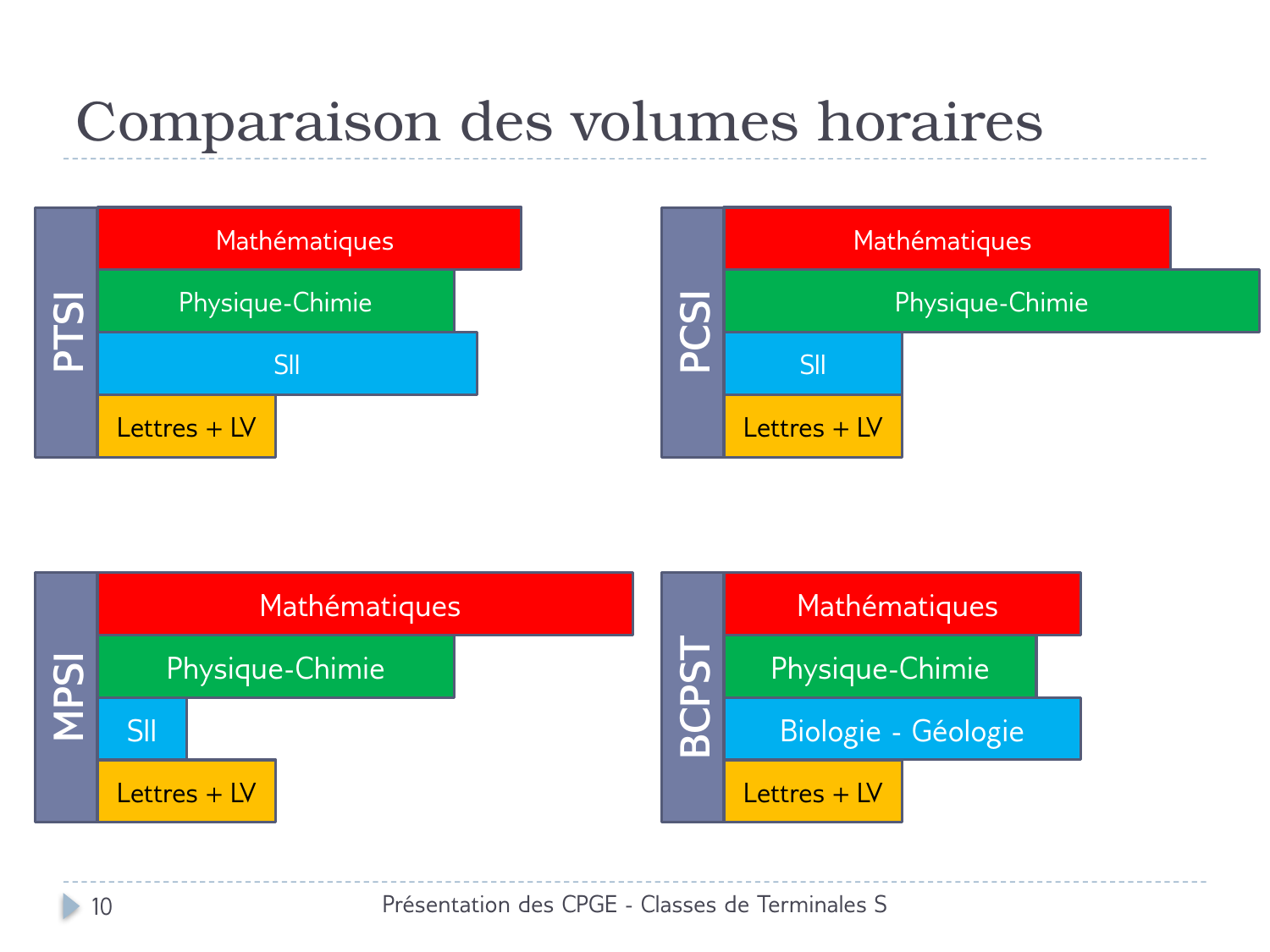

# Comparaison des volumes horaires
Mathématiques
Mathématiques
Physique-Chimie
Physique-Chimie
PCSI
PTSI
SII
SII
Lettres + LV
Lettres + LV
Mathématiques
Mathématiques
Physique-Chimie
Physique-Chimie
MPSI
BCPST
SII
Biologie - Géologie
Lettres + LV
Lettres + LV
Présentation des CPGE - Classes de Terminales S
10